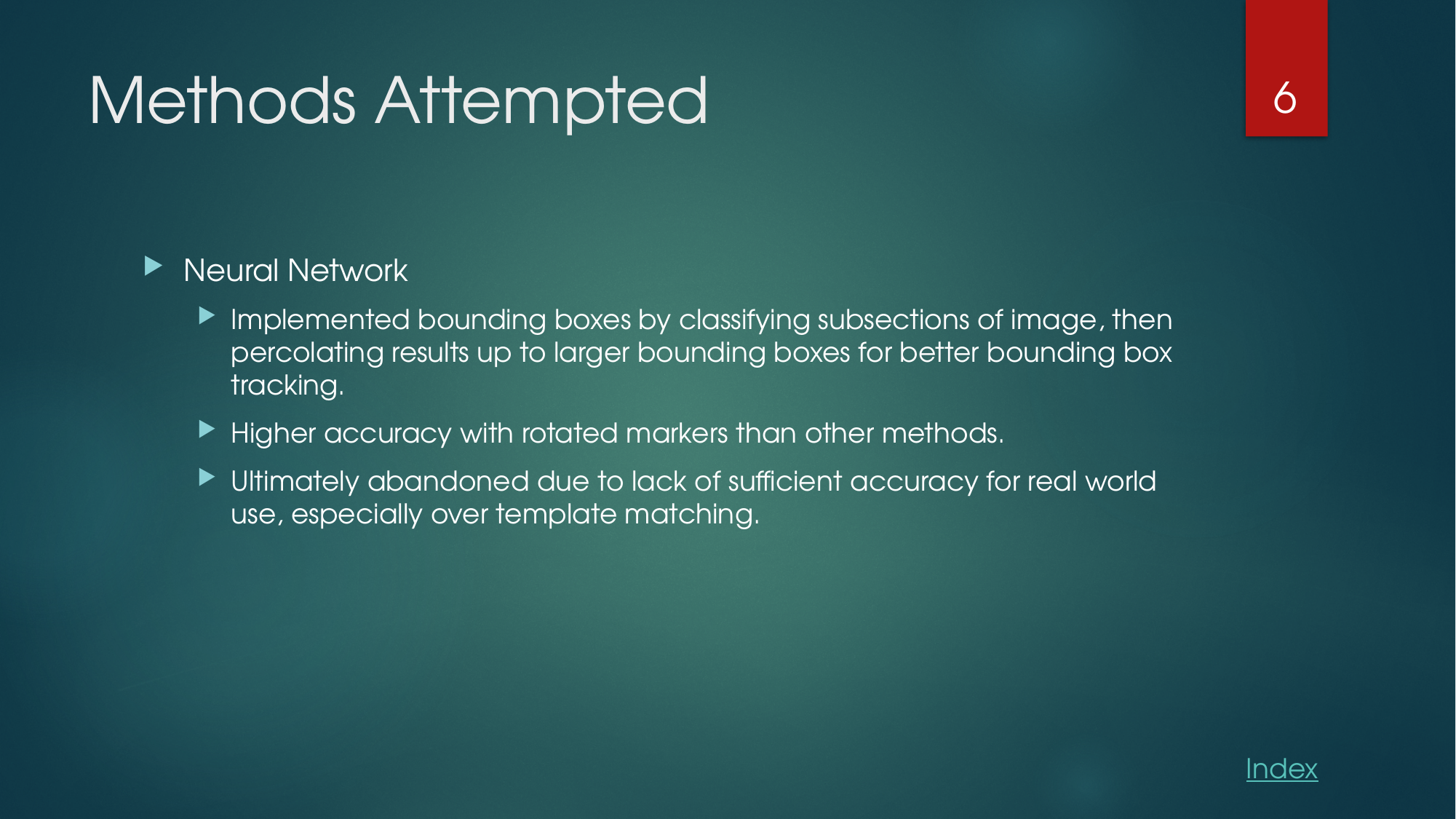

6
# Methods Attempted
Neural Network
Implemented bounding boxes by classifying subsections of image, then percolating results up to larger bounding boxes for better bounding box tracking.
Higher accuracy with rotated markers than other methods.
Ultimately abandoned due to lack of sufficient accuracy for real world use, especially over template matching.